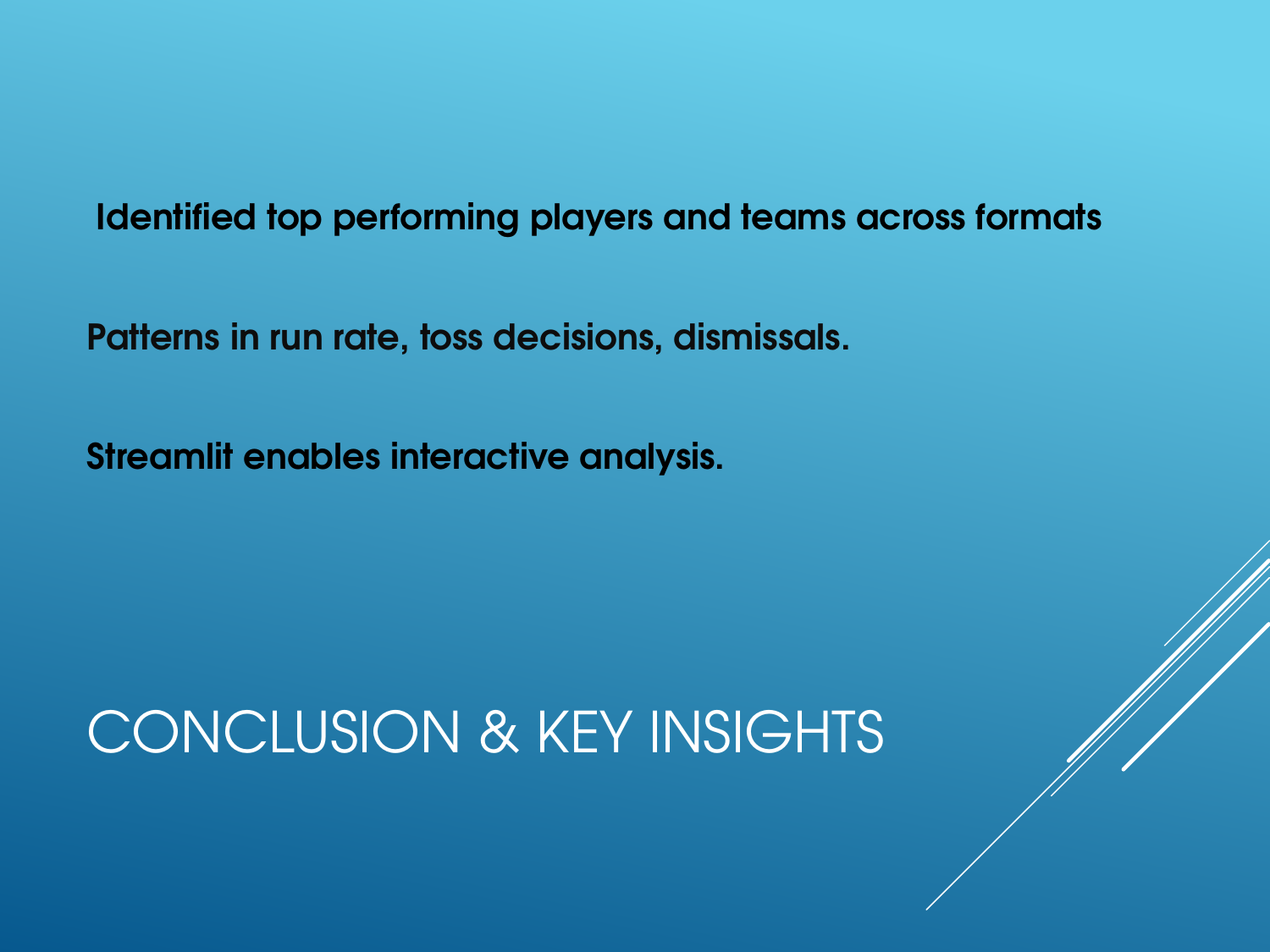

Identified top performing players and teams across formats

Patterns in run rate, toss decisions, dismissals.

Streamlit enables interactive analysis.
# Conclusion & Key Insights